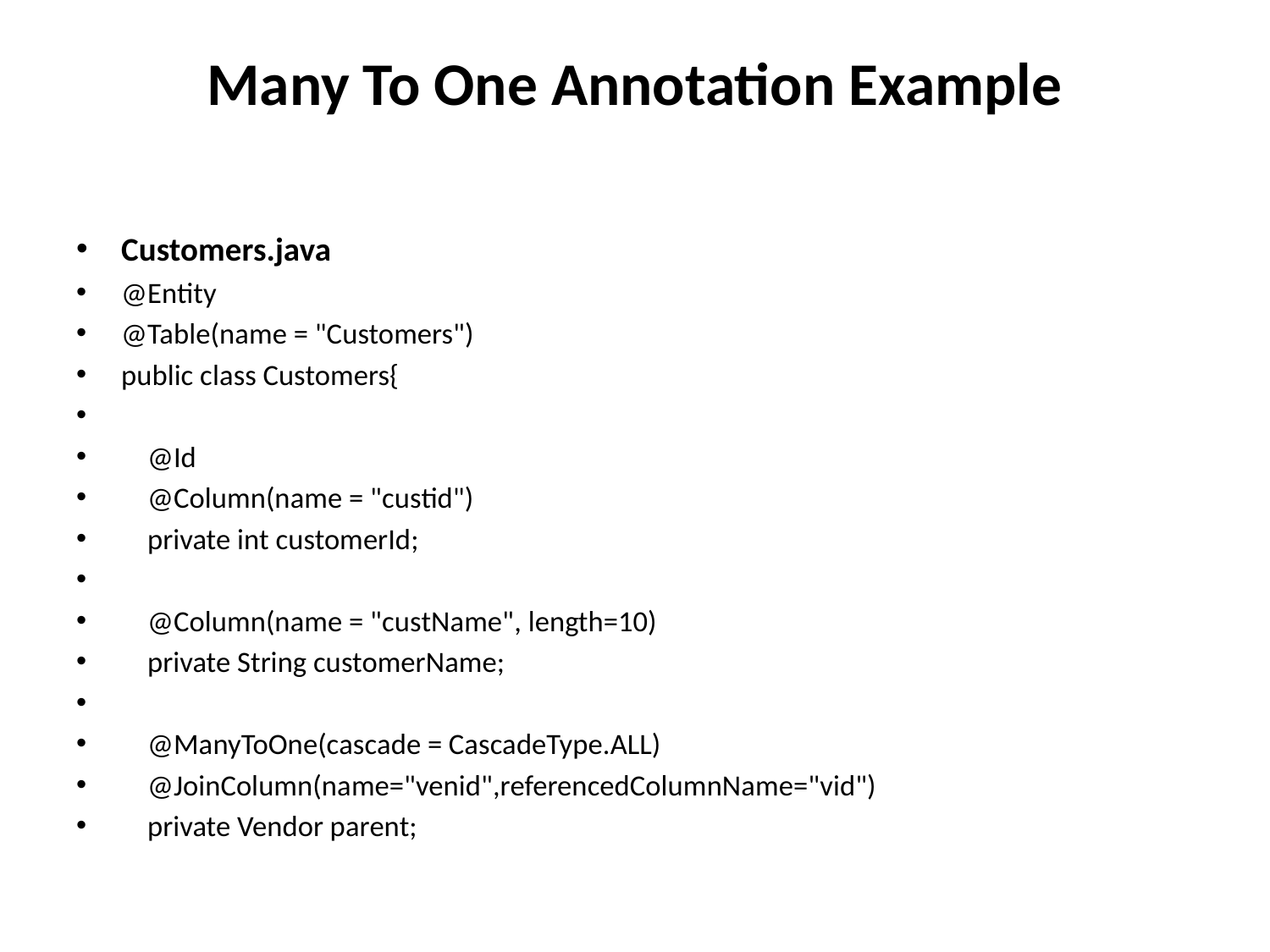

# Many To One Annotation Example
Customers.java
@Entity
@Table(name = "Customers")
public class Customers{

    @Id
    @Column(name = "custid")
    private int customerId;

    @Column(name = "custName", length=10)
    private String customerName;

    @ManyToOne(cascade = CascadeType.ALL)
    @JoinColumn(name="venid",referencedColumnName="vid")
    private Vendor parent;